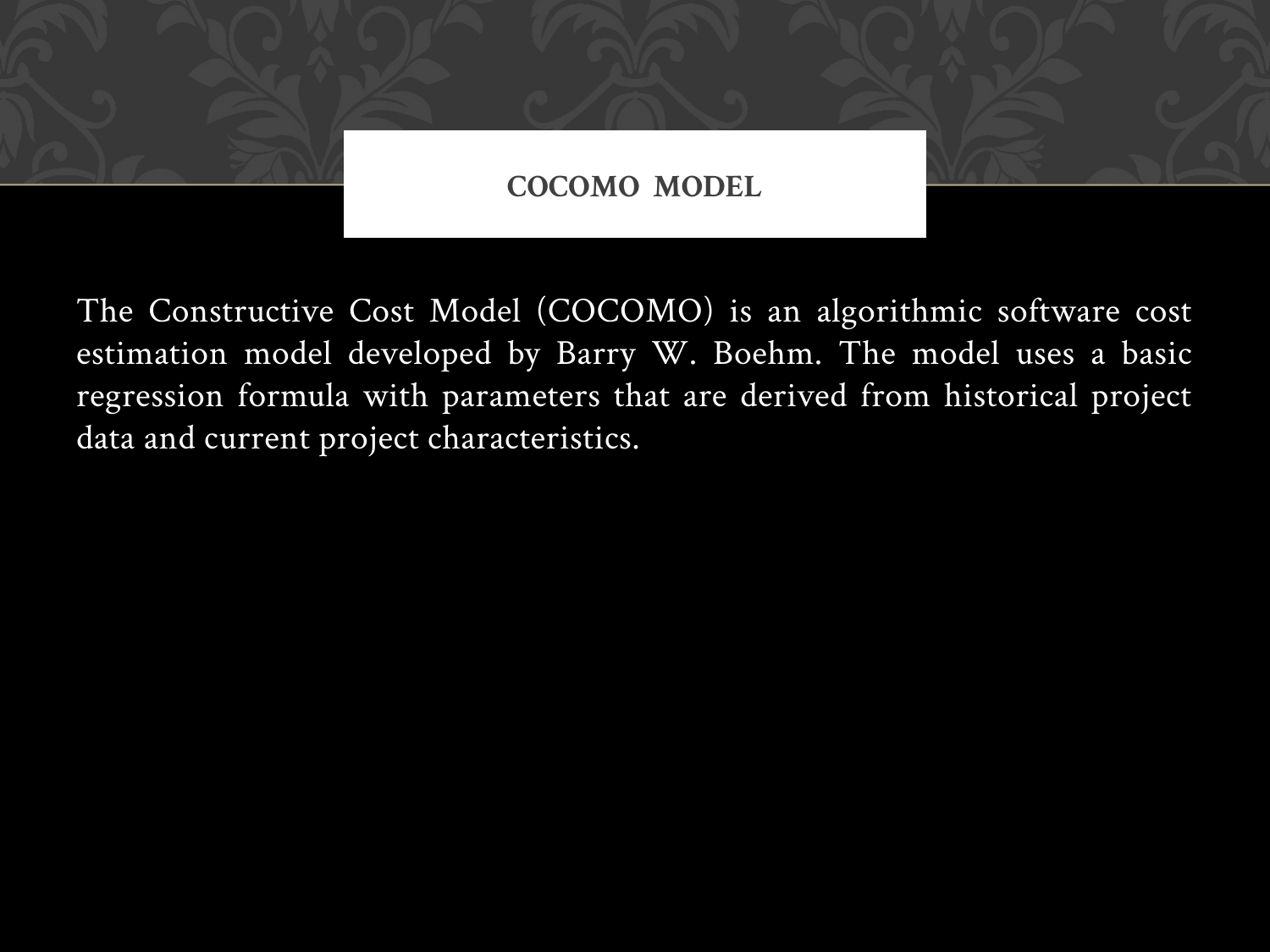

# Cocomo  model
The Constructive Cost Model (COCOMO) is an algorithmic software cost estimation model developed by Barry W. Boehm. The model uses a basic regression formula with parameters that are derived from historical project data and current project characteristics.